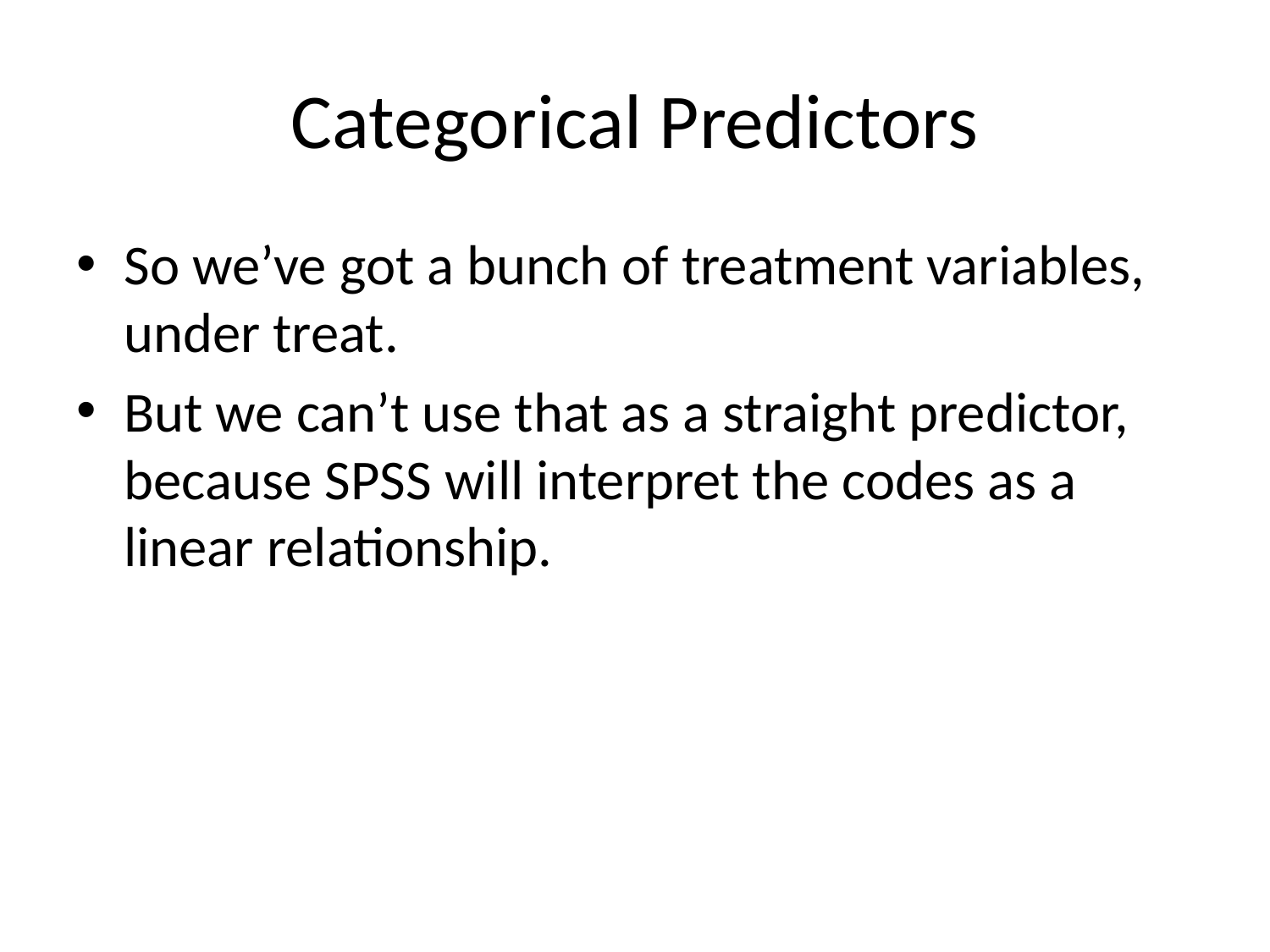

# Categorical Predictors
So we’ve got a bunch of treatment variables, under treat.
But we can’t use that as a straight predictor, because SPSS will interpret the codes as a linear relationship.